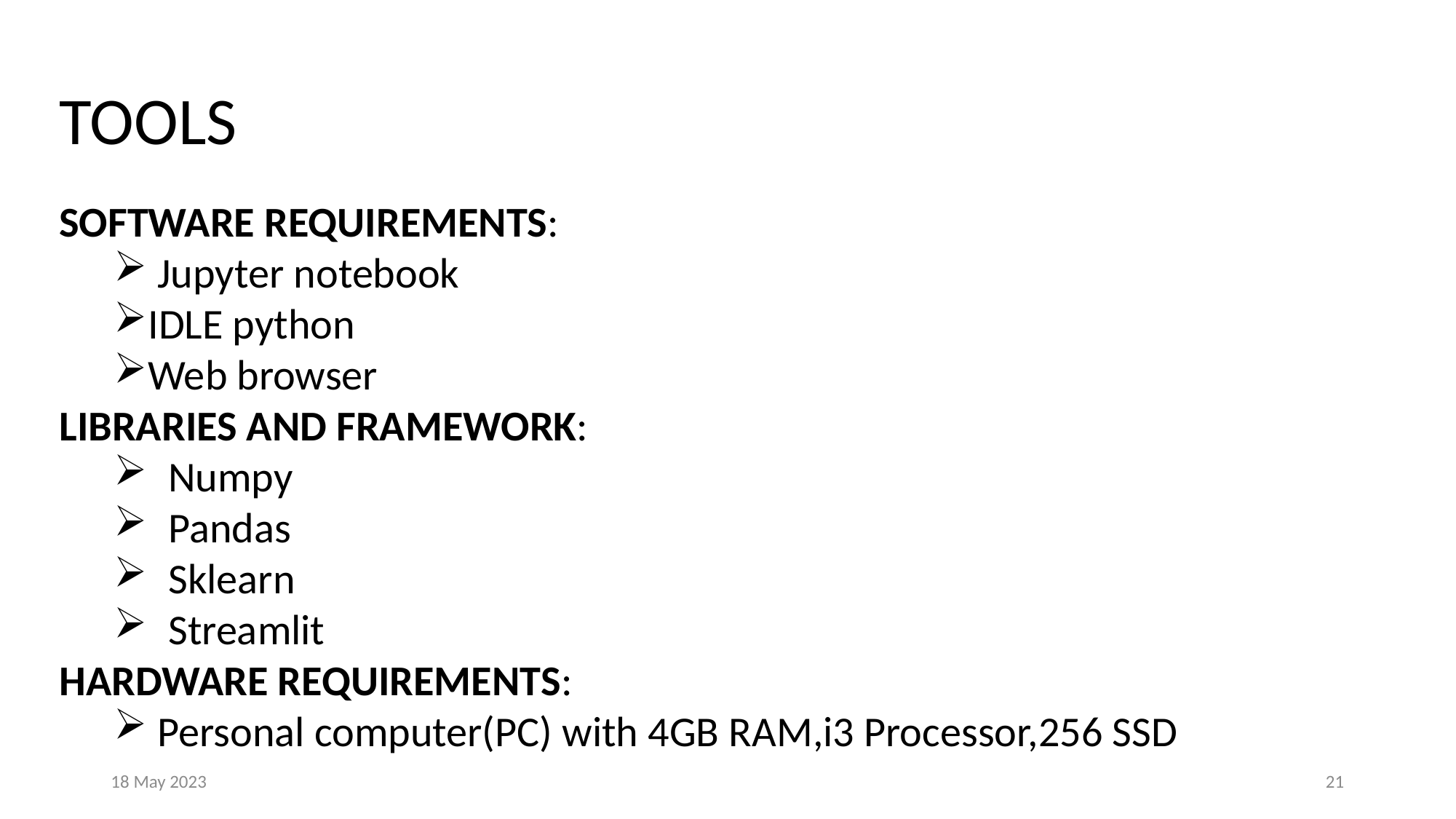

# TOOLS

SOFTWARE REQUIREMENTS:
 Jupyter notebook
IDLE python
Web browser
LIBRARIES AND FRAMEWORK:
Numpy
Pandas
Sklearn
Streamlit
HARDWARE REQUIREMENTS:
 Personal computer(PC) with 4GB RAM,i3 Processor,256 SSD
18 May 2023
21